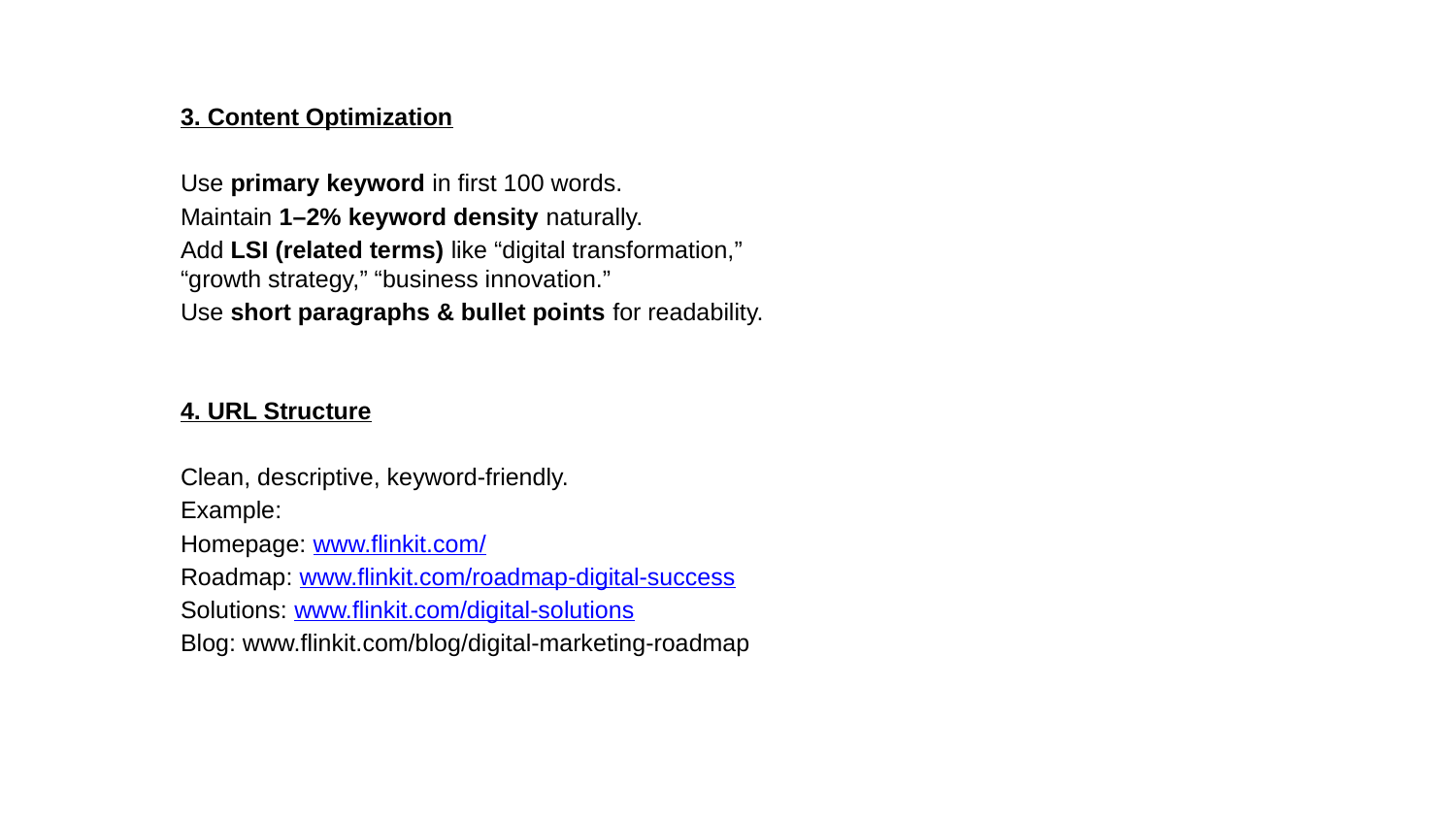

3. Content Optimization

Use primary keyword in first 100 words.
Maintain 1–2% keyword density naturally.
Add LSI (related terms) like “digital transformation,” “growth strategy,” “business innovation.”
Use short paragraphs & bullet points for readability.

4. URL Structure

Clean, descriptive, keyword-friendly.
Example:
Homepage: www.flinkit.com/
Roadmap: www.flinkit.com/roadmap-digital-success
Solutions: www.flinkit.com/digital-solutions
Blog: www.flinkit.com/blog/digital-marketing-roadmap